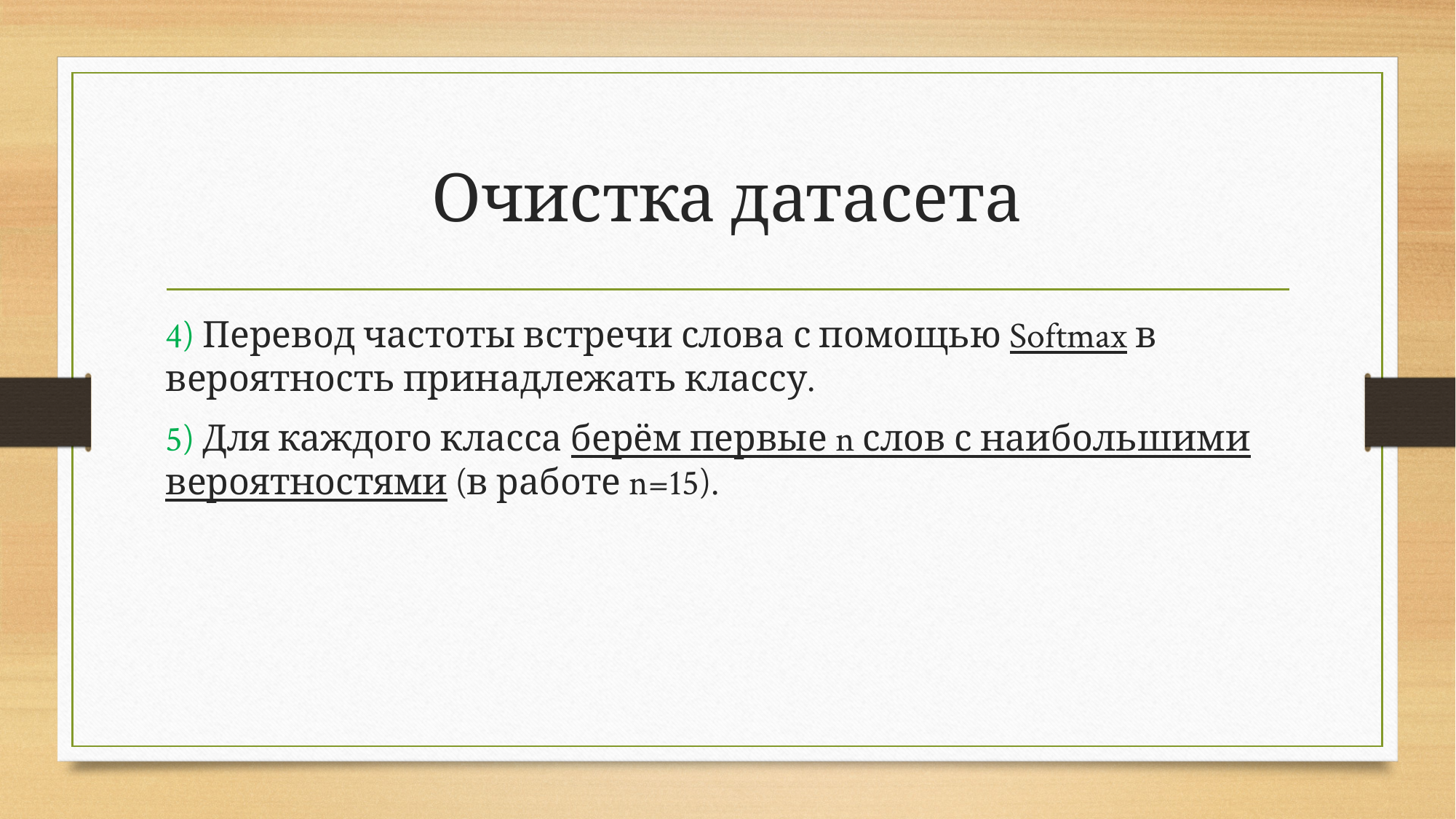

# Очистка датасета
4) Перевод частоты встречи слова с помощью Softmax в вероятность принадлежать классу.
5) Для каждого класса берём первые n слов с наибольшими вероятностями (в работе n=15).